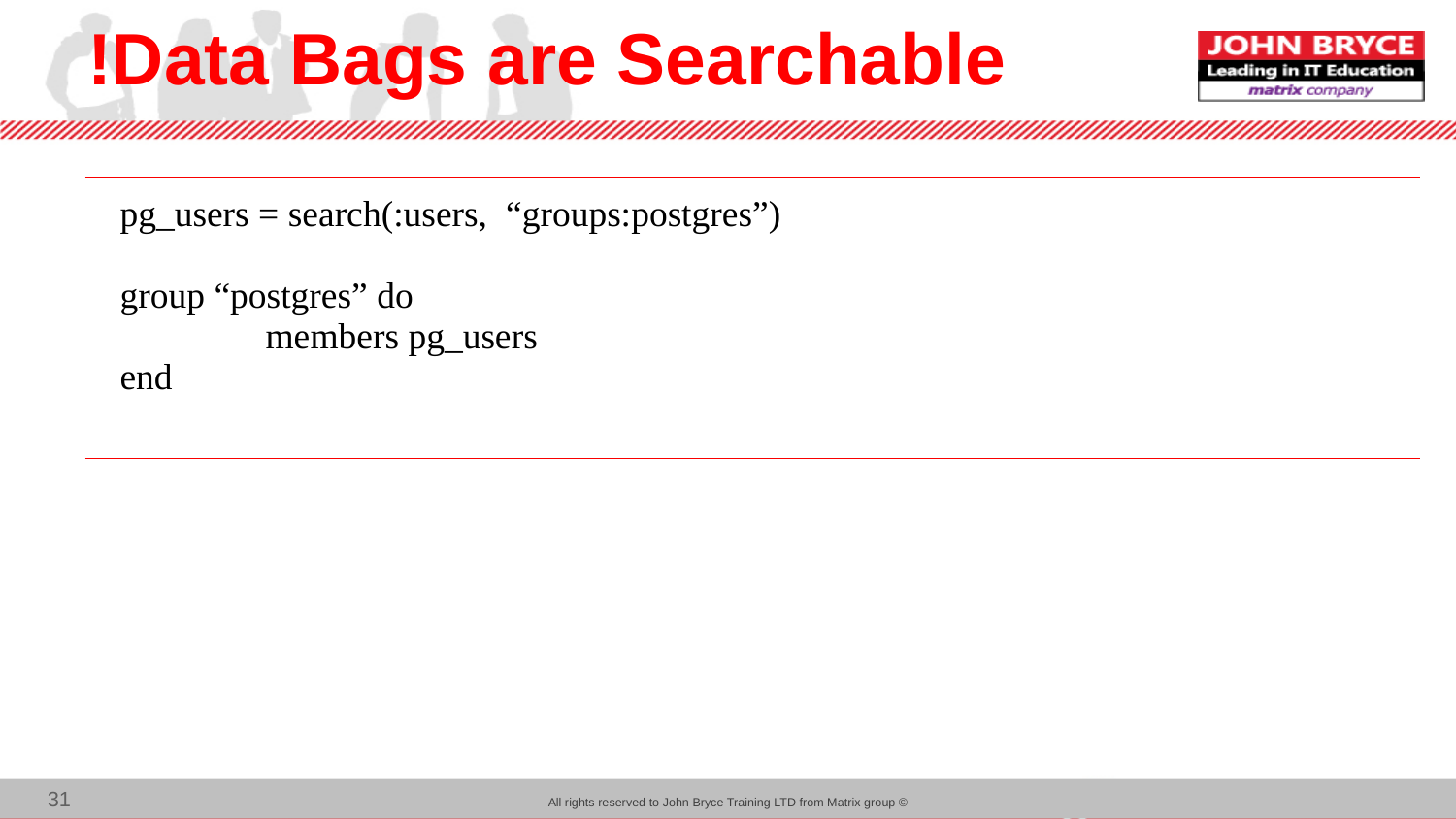

# Data Bags are Searchable!
pg_users = search(:users,  “groups:postgres”)

group “postgres” do
	members pg_users
end